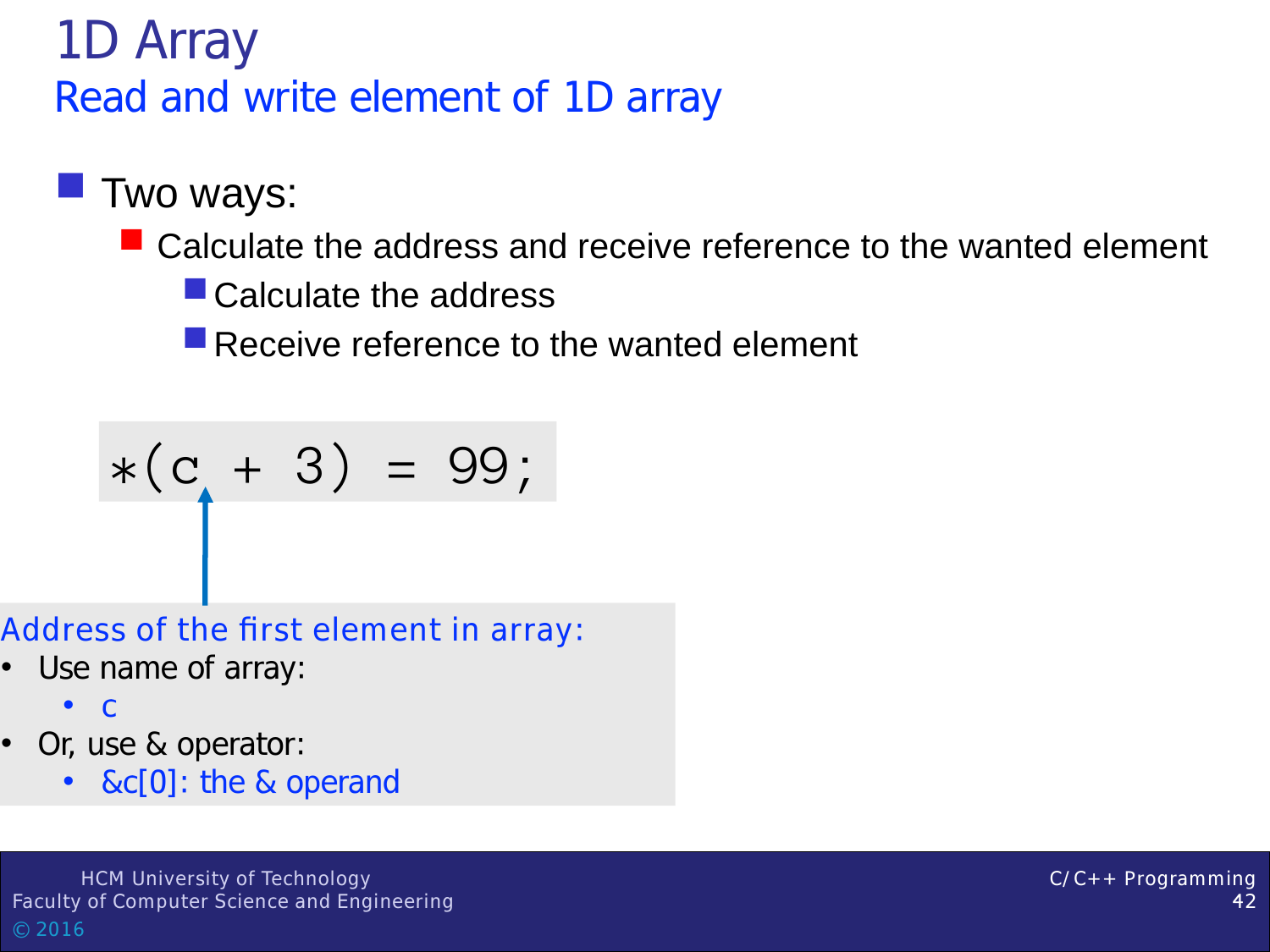

1D Array
Read and write element of 1D array
Two ways:
Calculate the address and receive reference to the wanted element
Calculate the address
Receive reference to the wanted element
*(c + 3) = 99;
Address of the first element in array:
Use name of array:
c
Or, use & operator:
&c[0]: the & operand